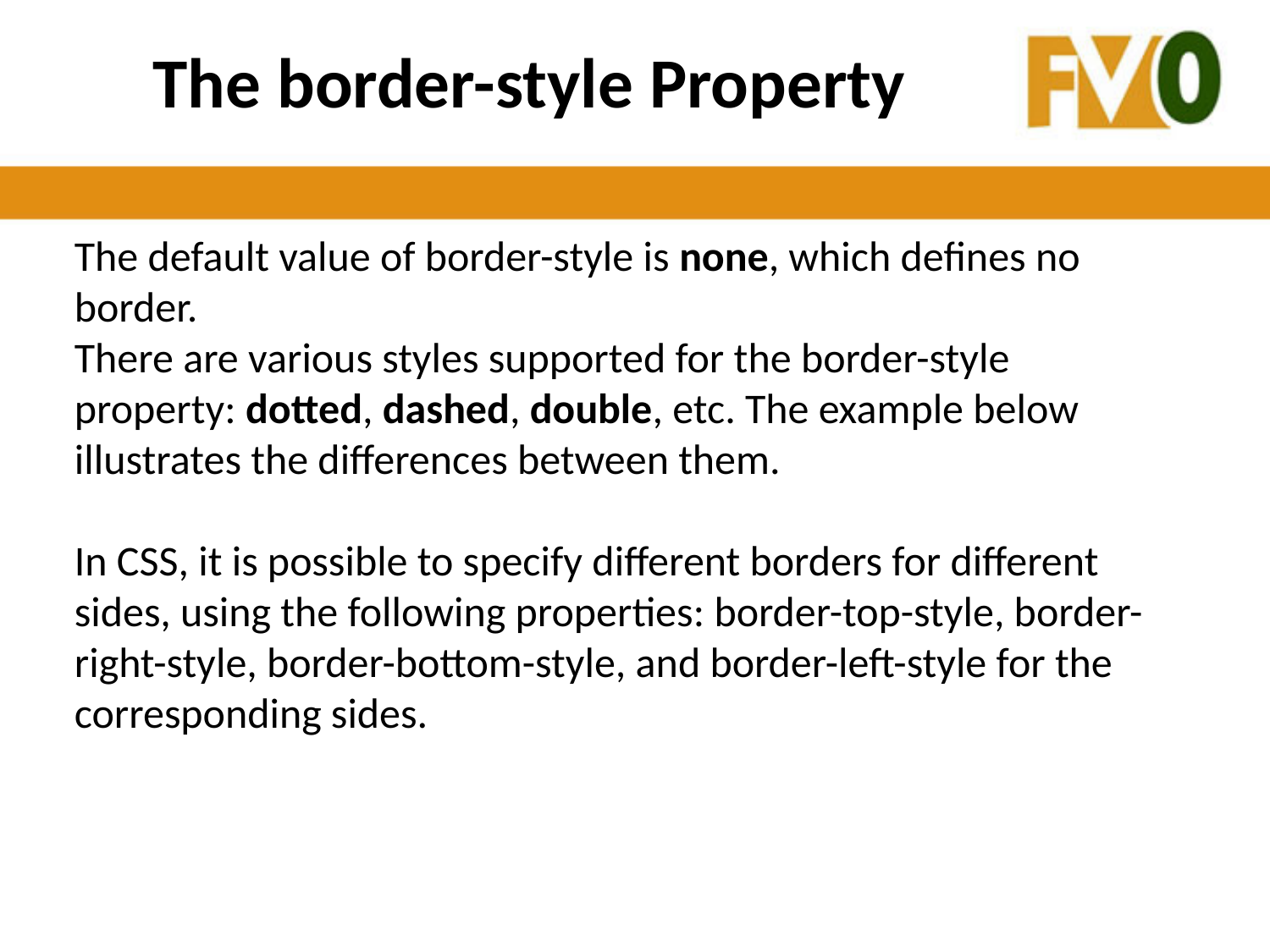

# The border-style Property
The default value of border-style is none, which defines no border. 
There are various styles supported for the border-style property: dotted, dashed, double, etc. The example below illustrates the differences between them. 
In CSS, it is possible to specify different borders for different sides, using the following properties: border-top-style, border-right-style, border-bottom-style, and border-left-style for the corresponding sides.